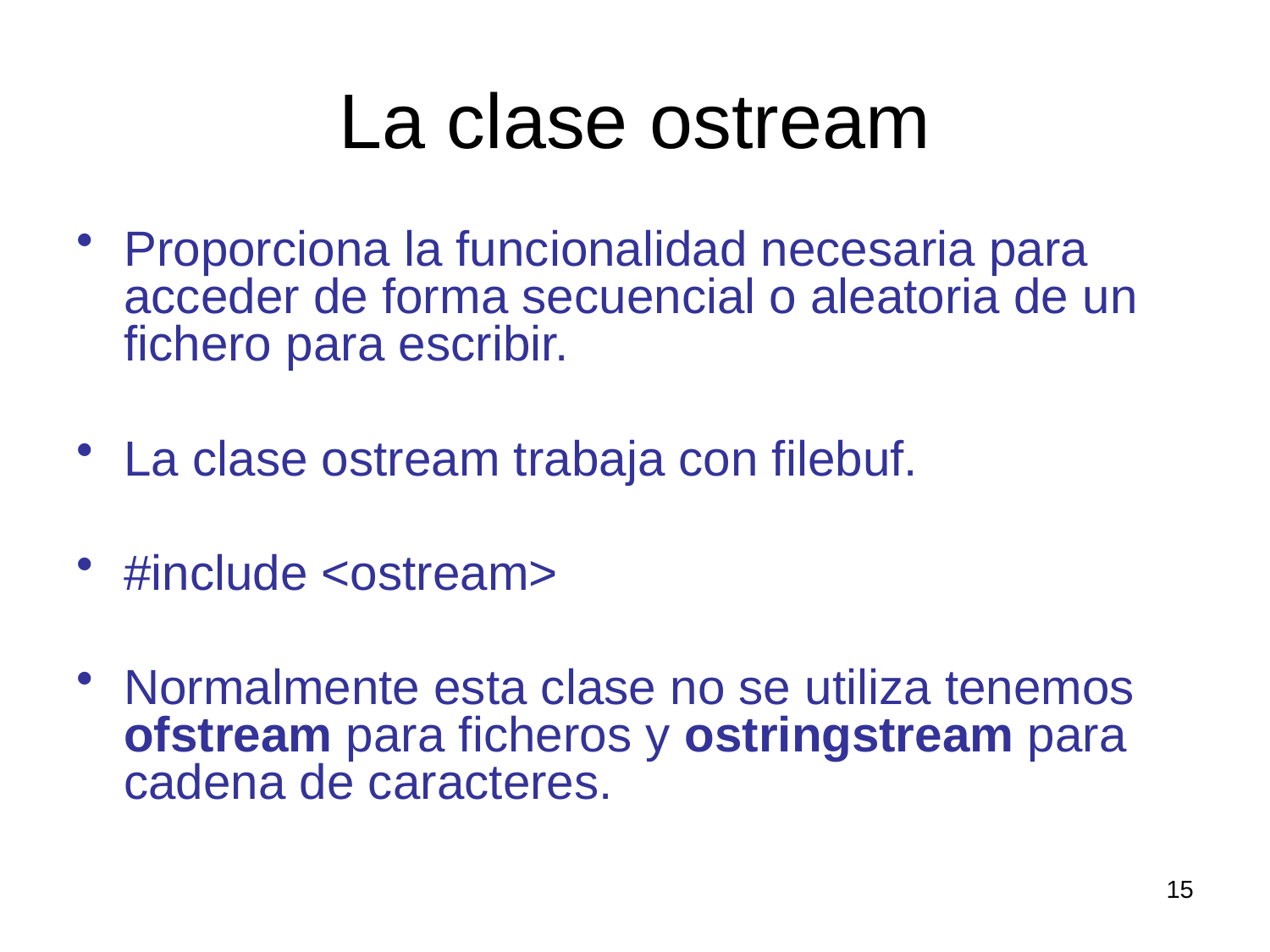

# La clase ostream
Proporciona la funcionalidad necesaria para acceder de forma secuencial o aleatoria de un fichero para escribir.

La clase ostream trabaja con filebuf.

#include <ostream>

Normalmente esta clase no se utiliza tenemos ofstream para ficheros y ostringstream para cadena de caracteres.

15